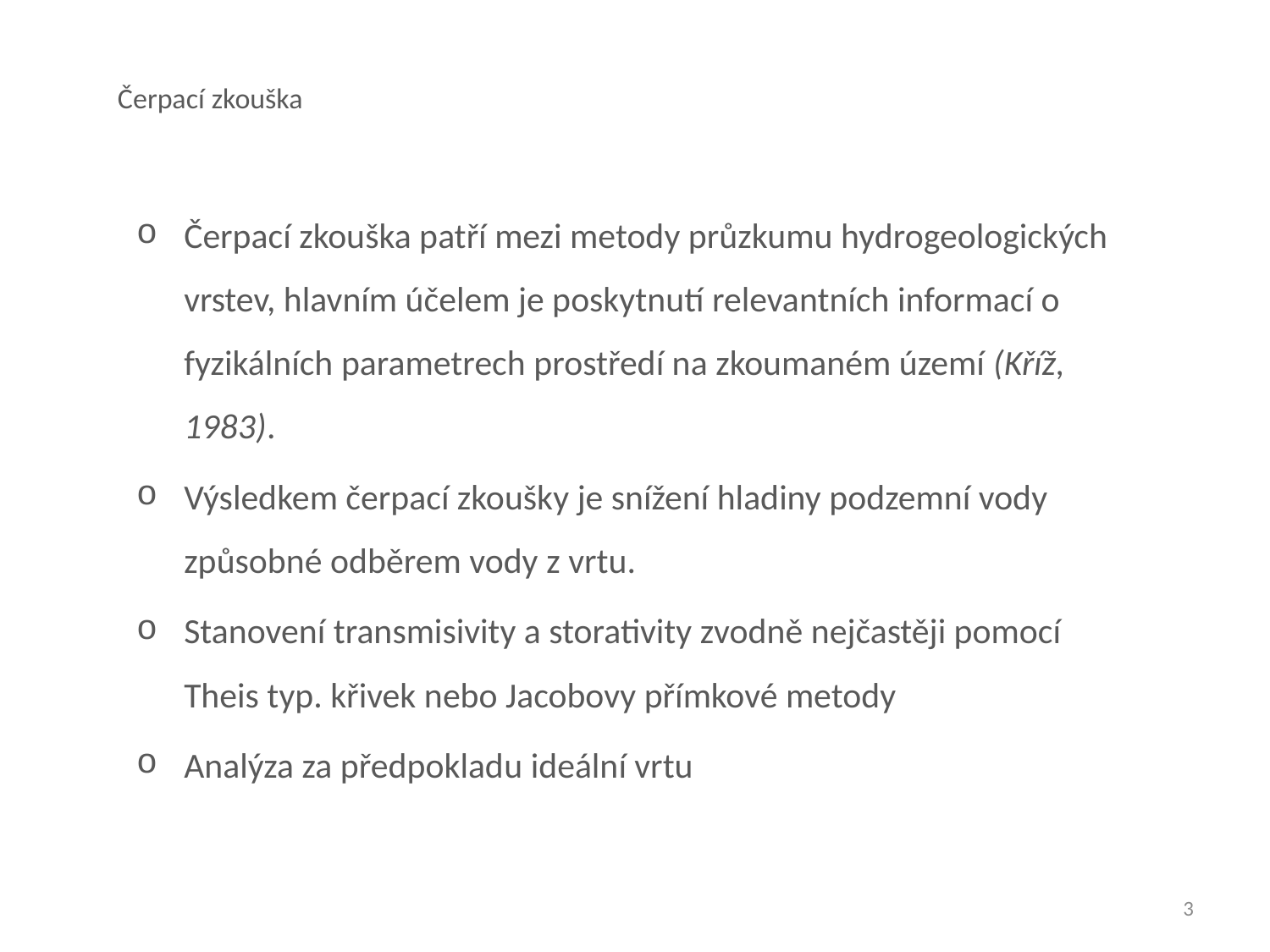

# Čerpací zkouška

Čerpací zkouška patří mezi metody průzkumu hydrogeologických vrstev, hlavním účelem je poskytnutí relevantních informací o fyzikálních parametrech prostředí na zkoumaném území (Kříž, 1983).
Výsledkem čerpací zkoušky je snížení hladiny podzemní vody způsobné odběrem vody z vrtu.
Stanovení transmisivity a storativity zvodně nejčastěji pomocí Theis typ. křivek nebo Jacobovy přímkové metody
Analýza za předpokladu ideální vrtu

3